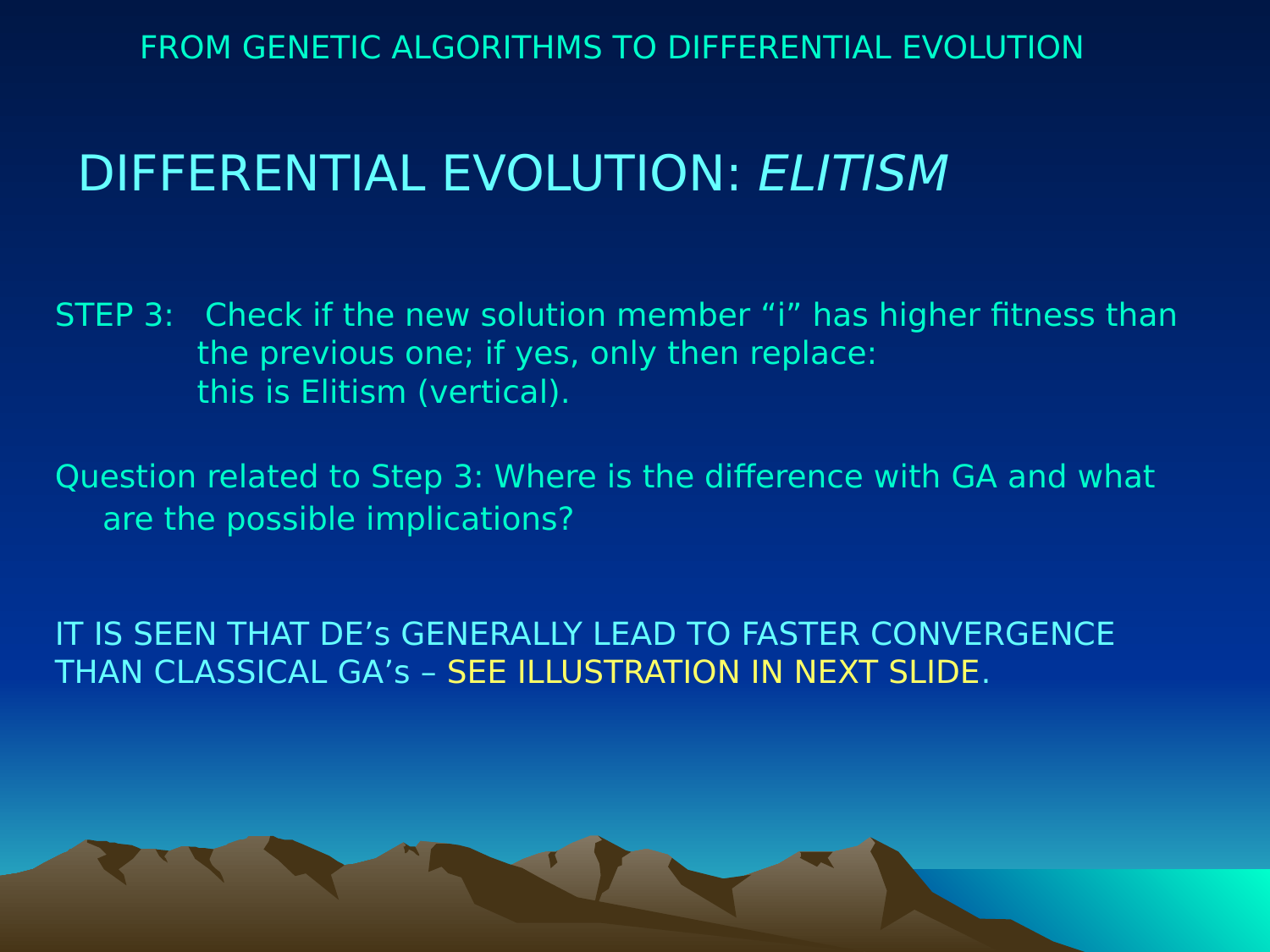

FROM GENETIC ALGORITHMS TO DIFFERENTIAL EVOLUTION
DIFFERENTIAL EVOLUTION: ELITISM

STEP 3:   Check if the new solution member “i” has higher fitness than
              the previous one; if yes, only then replace:
              this is Elitism (vertical).

Question related to Step 3: Where is the difference with GA and what are the possible implications?

IT IS SEEN THAT DE’s GENERALLY LEAD TO FASTER CONVERGENCE
THAN CLASSICAL GA’s – SEE ILLUSTRATION IN NEXT SLIDE.